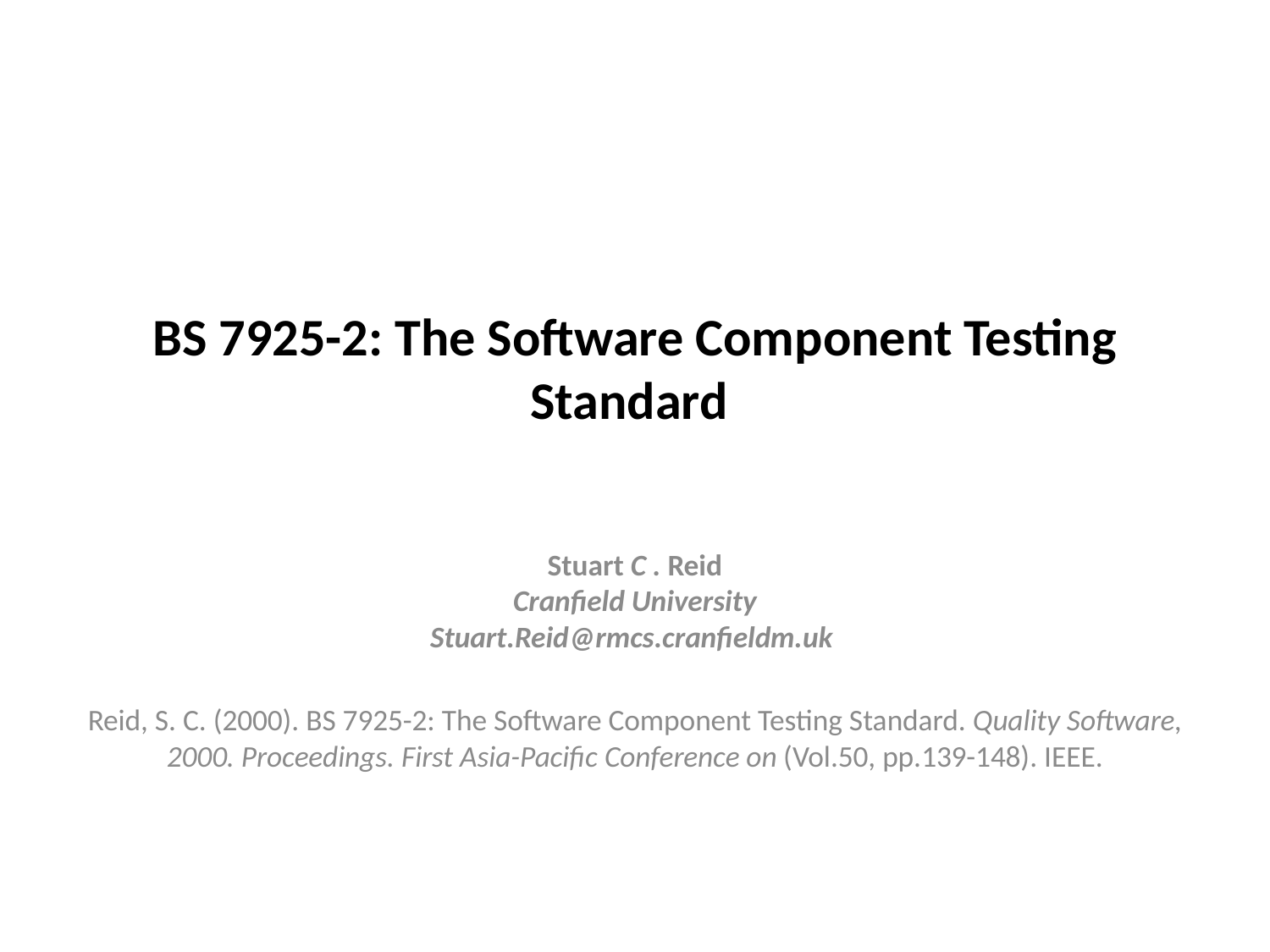

# BS 7925-2: The Software Component Testing Standard
Stuart C . Reid
Cranfield University
Stuart.Reid@rmcs.cranfieldm.uk

Reid, S. C. (2000). BS 7925-2: The Software Component Testing Standard. Quality Software, 2000. Proceedings. First Asia-Pacific Conference on (Vol.50, pp.139-148). IEEE.